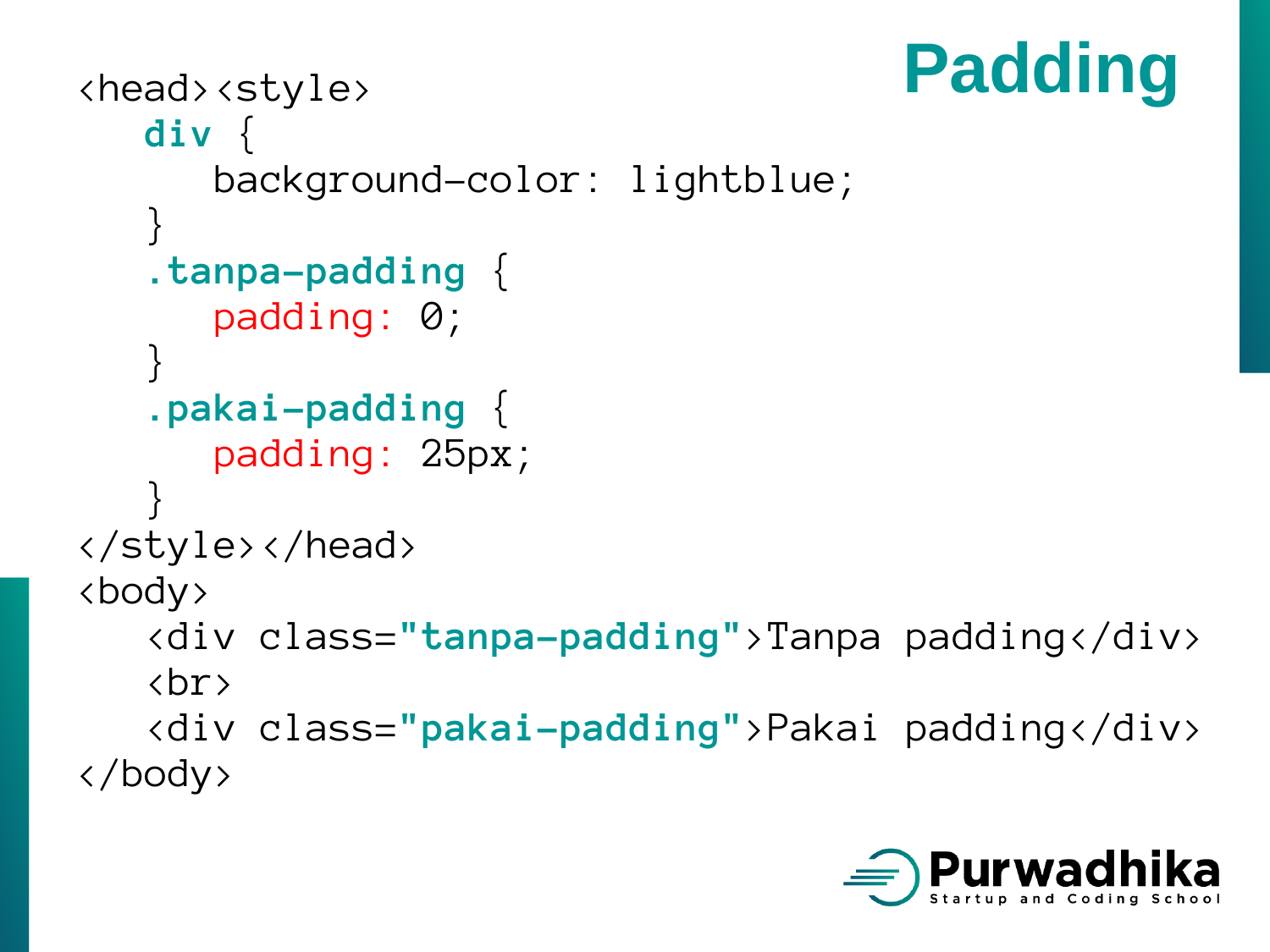

<head><style>
   div {
      background-color: lightblue;
   }
   .tanpa-padding {
      padding: 0;
   }
   .pakai-padding {
      padding: 25px;
   }
</style></head>
<body>
   <div class="tanpa-padding">Tanpa padding</div>
   <br>
   <div class="pakai-padding">Pakai padding</div>
</body>
Padding